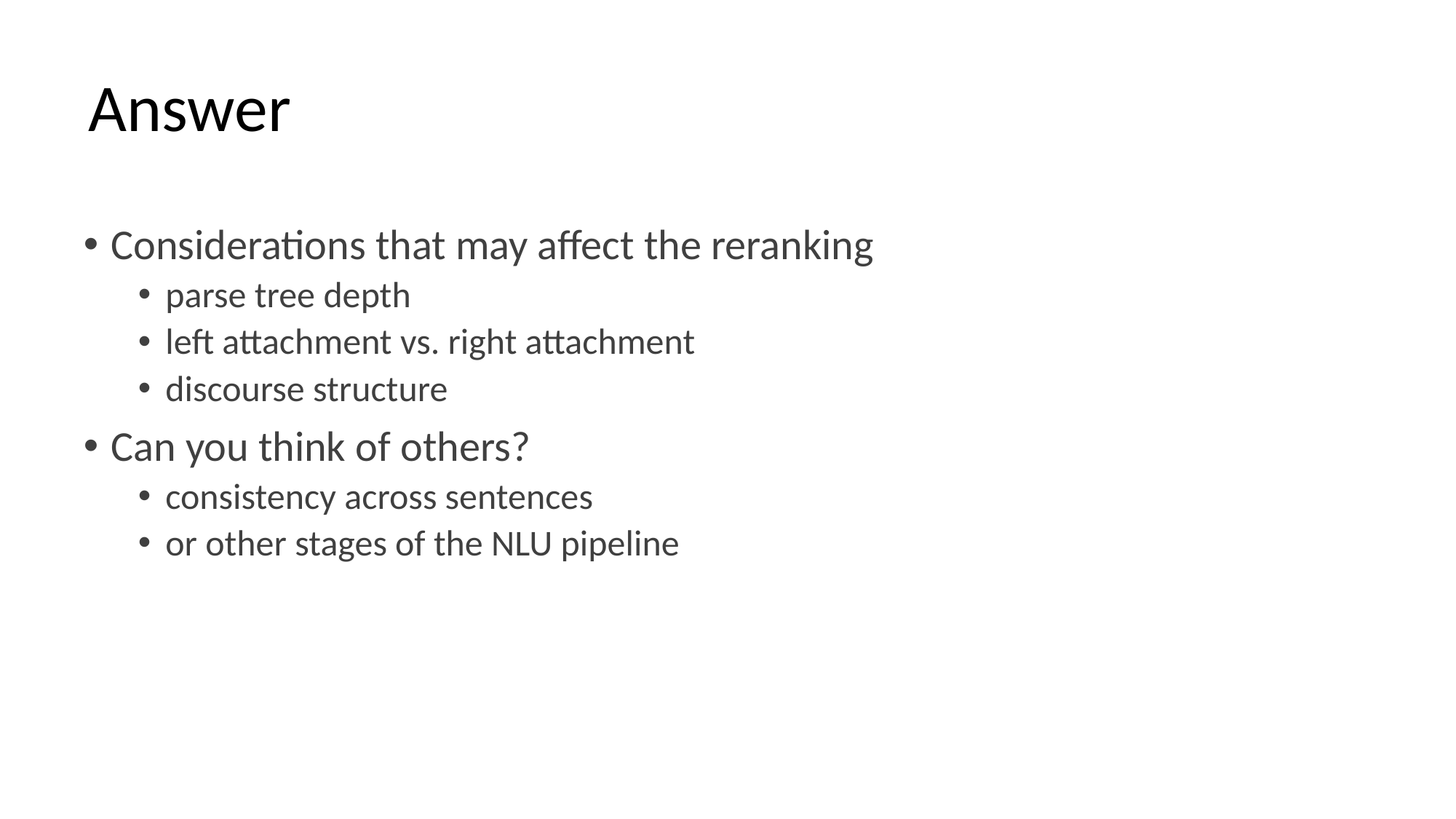

# Answer
Considerations that may affect the reranking
parse tree depth
left attachment vs. right attachment
discourse structure
Can you think of others?
consistency across sentences
or other stages of the NLU pipeline